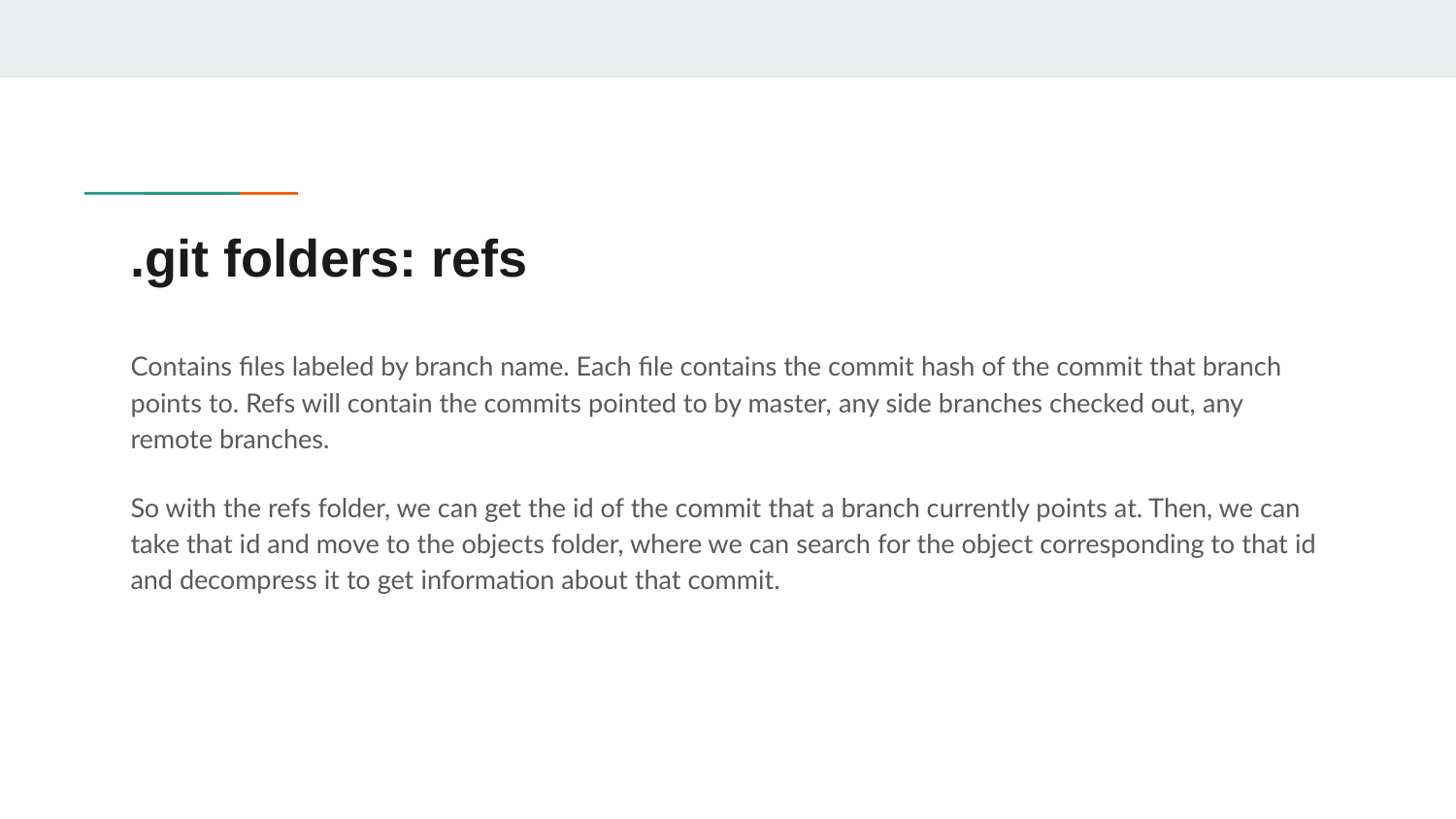

# .git folders: refs
Contains files labeled by branch name. Each file contains the commit hash of the commit that branch points to. Refs will contain the commits pointed to by master, any side branches checked out, any remote branches.
So with the refs folder, we can get the id of the commit that a branch currently points at. Then, we can take that id and move to the objects folder, where we can search for the object corresponding to that id and decompress it to get information about that commit.